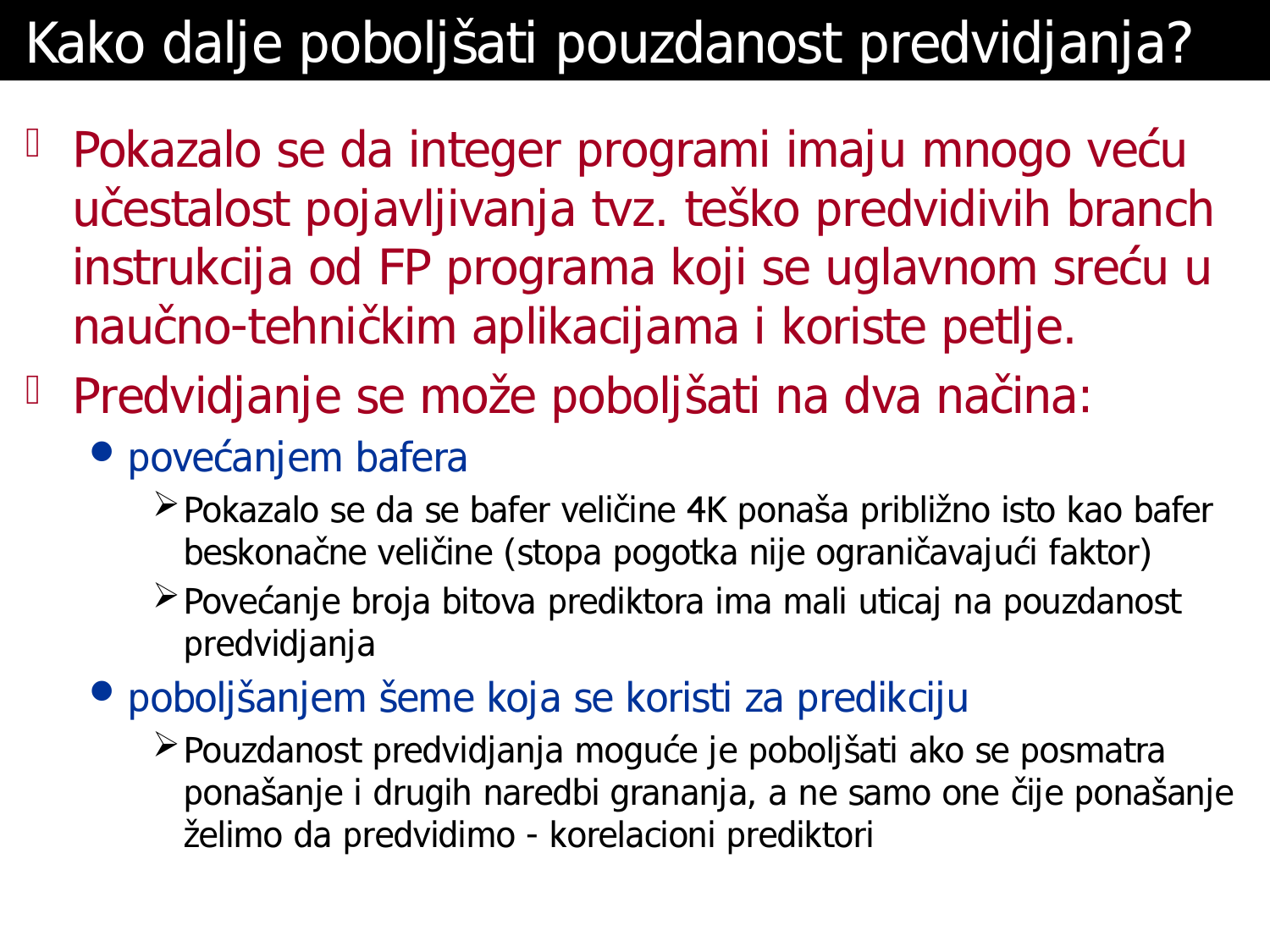

# Kako dalje poboljšati pouzdanost predvidjanja?
Pokazalo se da integer programi imaju mnogo veću učestalost pojavljivanja tvz. teško predvidivih branch instrukcija od FP programa koji se uglavnom sreću u naučno-tehničkim aplikacijama i koriste petlje.
Predvidjanje se može poboljšati na dva načina:
povećanjem bafera
Pokazalo se da se bafer veličine 4K ponaša približno isto kao bafer beskonačne veličine (stopa pogotka nije ograničavajući faktor)
Povećanje broja bitova prediktora ima mali uticaj na pouzdanost predvidjanja
poboljšanjem šeme koja se koristi za predikciju
Pouzdanost predvidjanja moguće je poboljšati ako se posmatra ponašanje i drugih naredbi grananja, a ne samo one čije ponašanje želimo da predvidimo - korelacioni prediktori